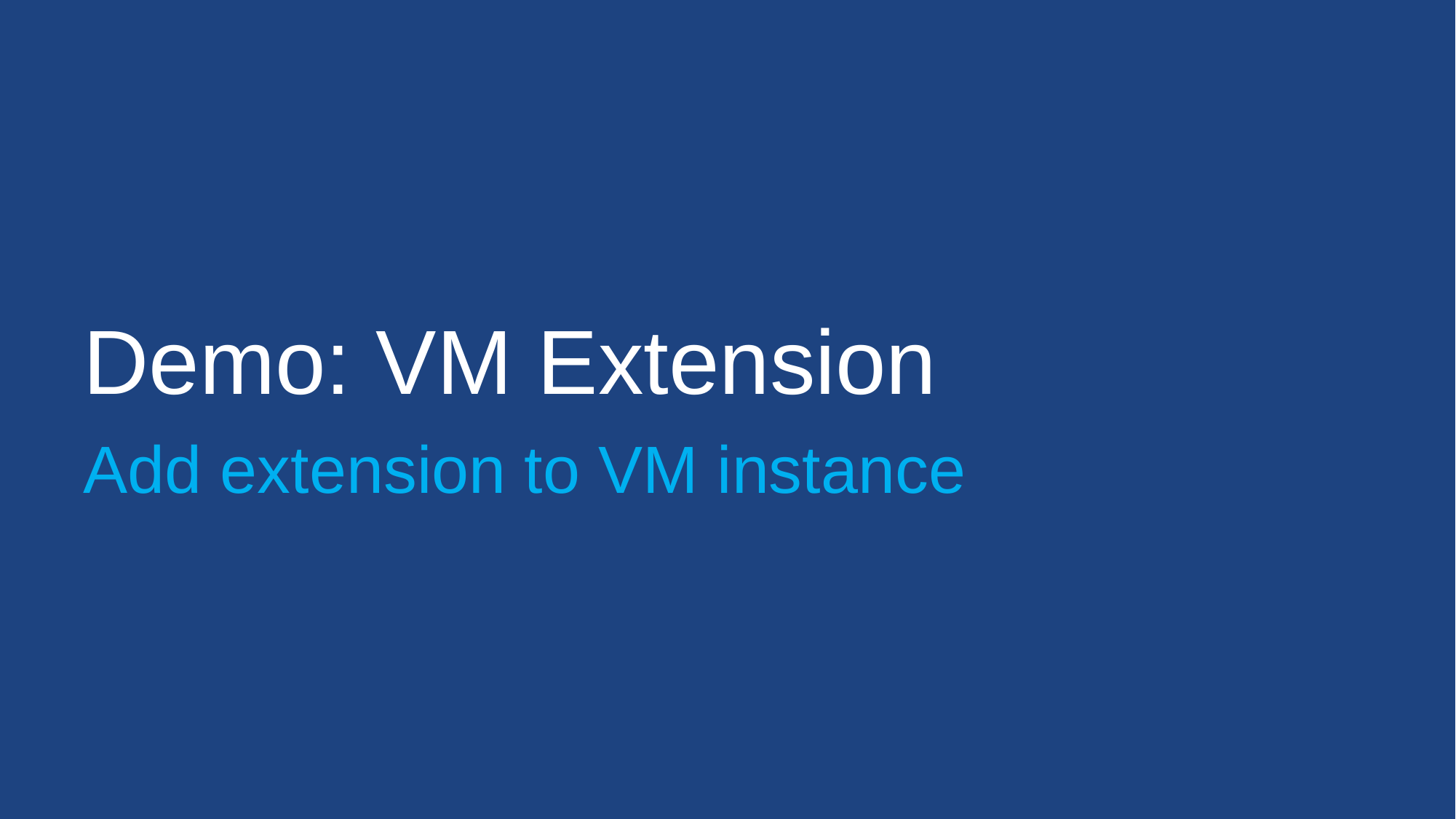

# Demo: VM Extension
Add extension to VM instance